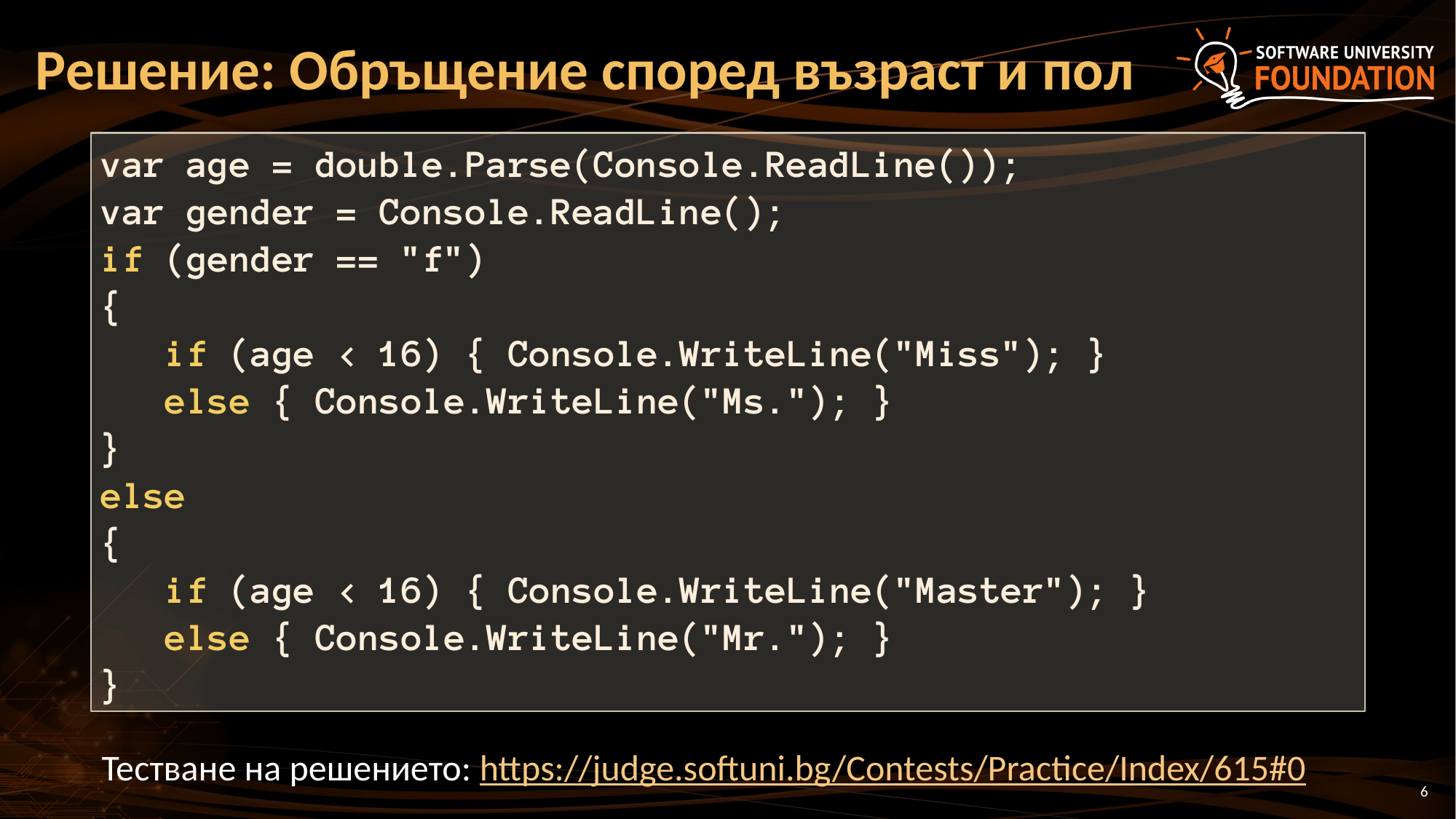

# Решение: Обръщение според възраст и пол
var age = double.Parse(Console.ReadLine());
var gender = Console.ReadLine();
if (gender == "f")
{
   if (age < 16) { Console.WriteLine("Miss"); }
   else { Console.WriteLine("Ms."); }
}
else
{
   if (age < 16) { Console.WriteLine("Master"); }
   else { Console.WriteLine("Mr."); }
}
Тестване на решението: https://judge.softuni.bg/Contests/Practice/Index/615#0
6